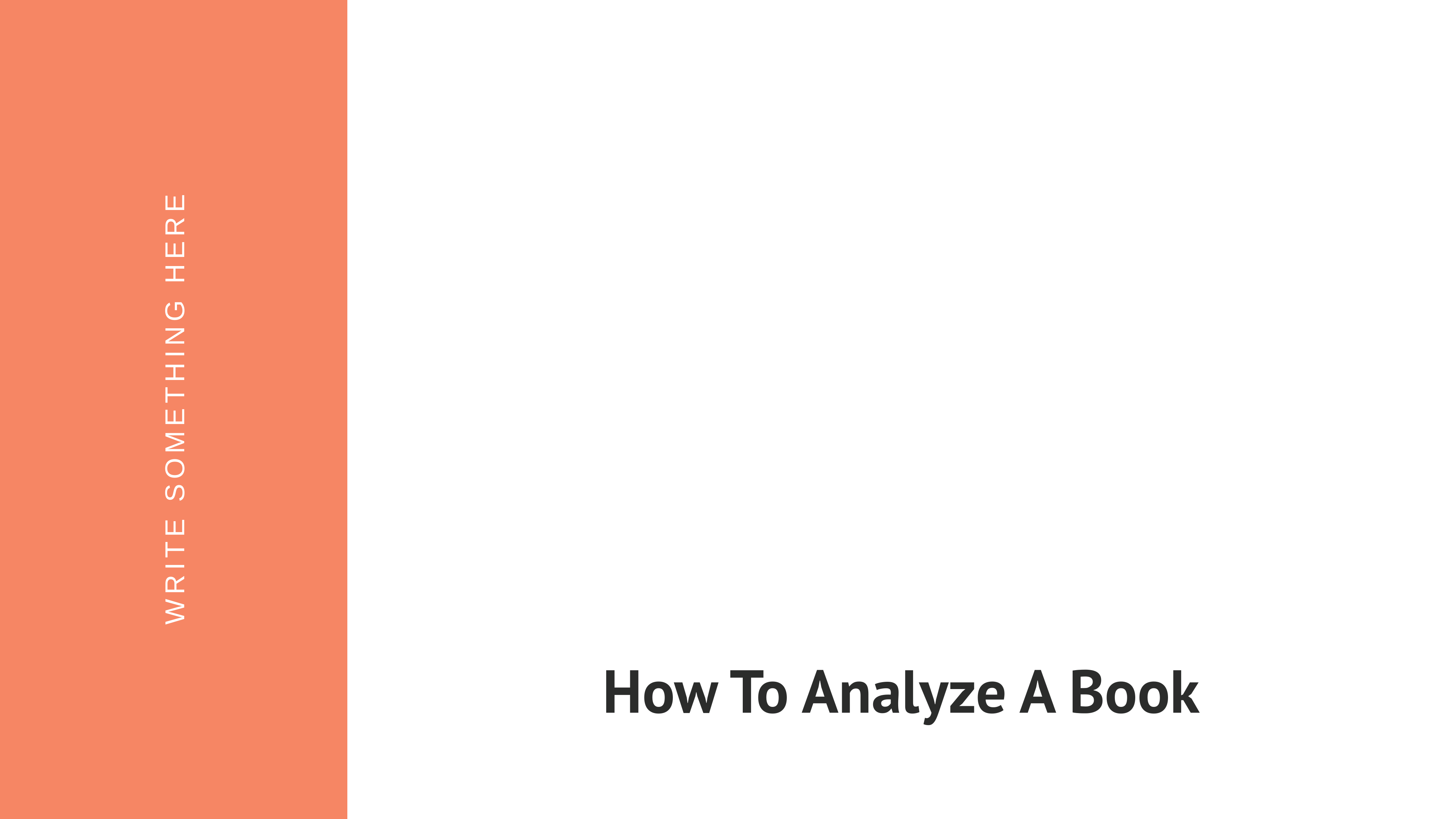

WRITE SOMETHING HERE
How To Analyze A Book